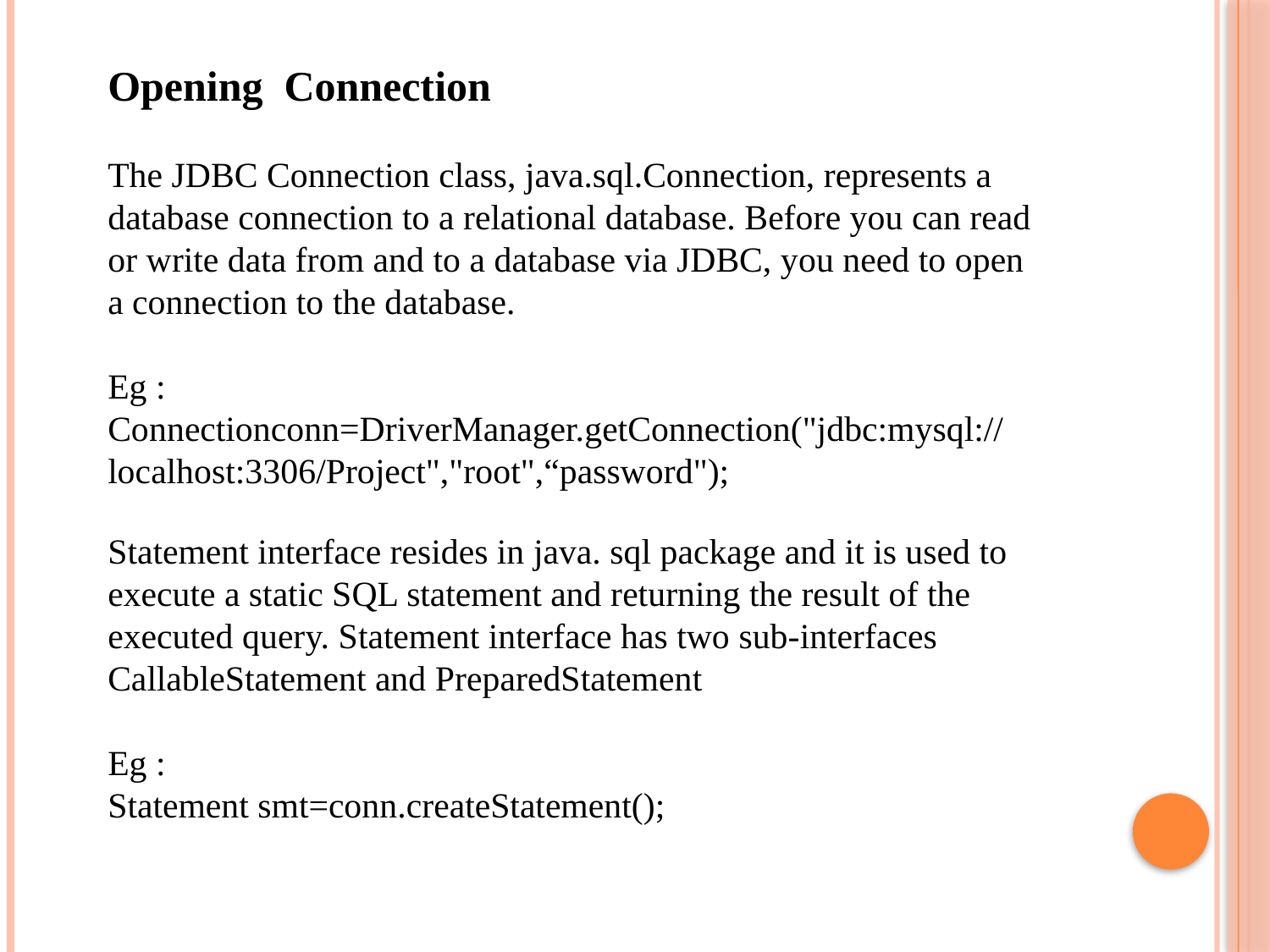

Opening  Connection

The JDBC Connection class, java.sql.Connection, represents a database connection to a relational database. Before you can read or write data from and to a database via JDBC, you need to open a connection to the database.

Eg :
Connectionconn=DriverManager.getConnection("jdbc:mysql://localhost:3306/Project","root",“password");

Statement interface resides in java. sql package and it is used to execute a static SQL statement and returning the result of the executed query. Statement interface has two sub-interfaces CallableStatement and PreparedStatement

Eg :
Statement smt=conn.createStatement();